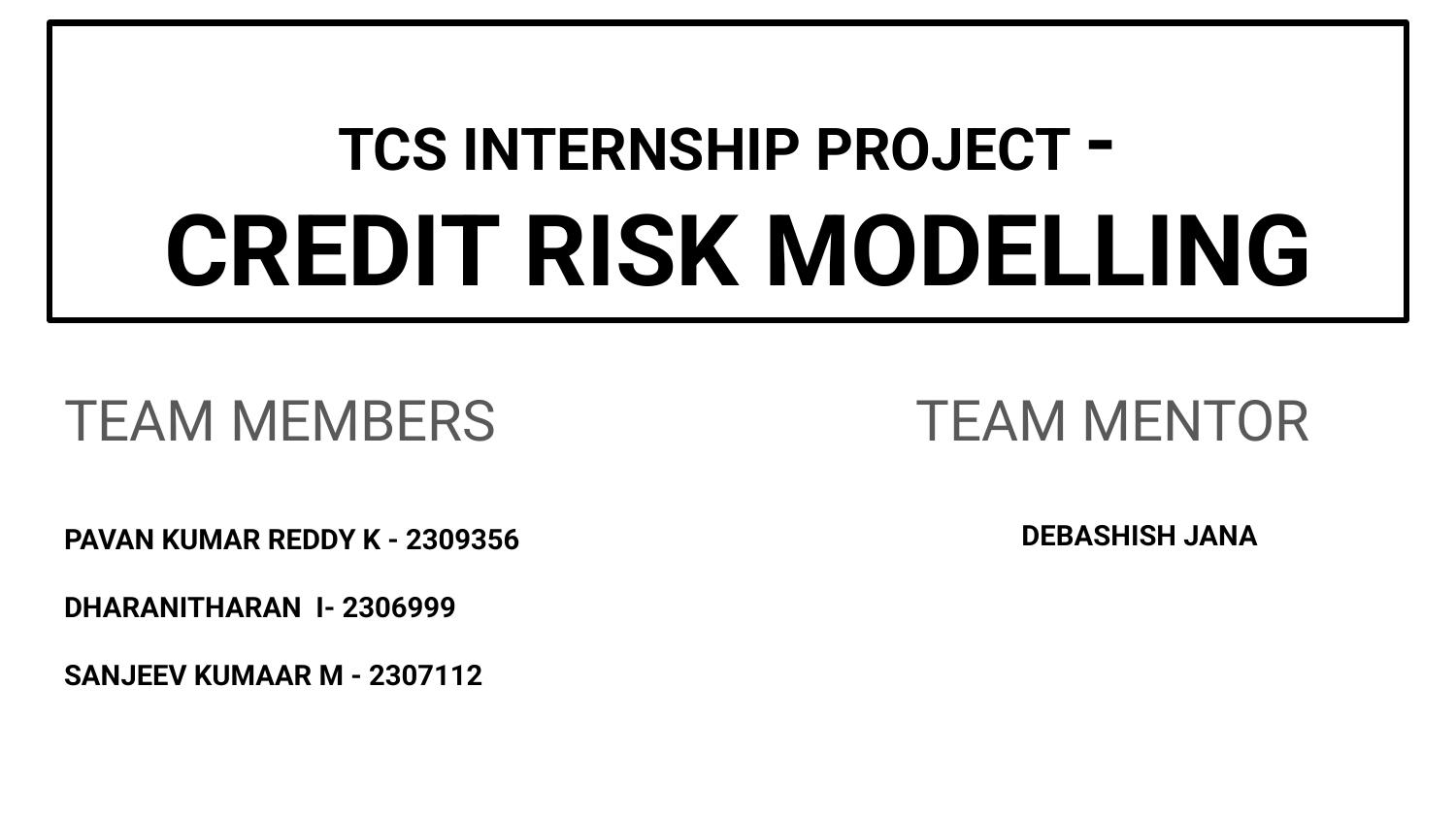

# TCS INTERNSHIP PROJECT -
 CREDIT RISK MODELLING
TEAM MEMBERS                              TEAM MENTOR
DEBASHISH JANA
PAVAN KUMAR REDDY K - 2309356

DHARANITHARAN  I- 2306999

SANJEEV KUMAAR M - 2307112